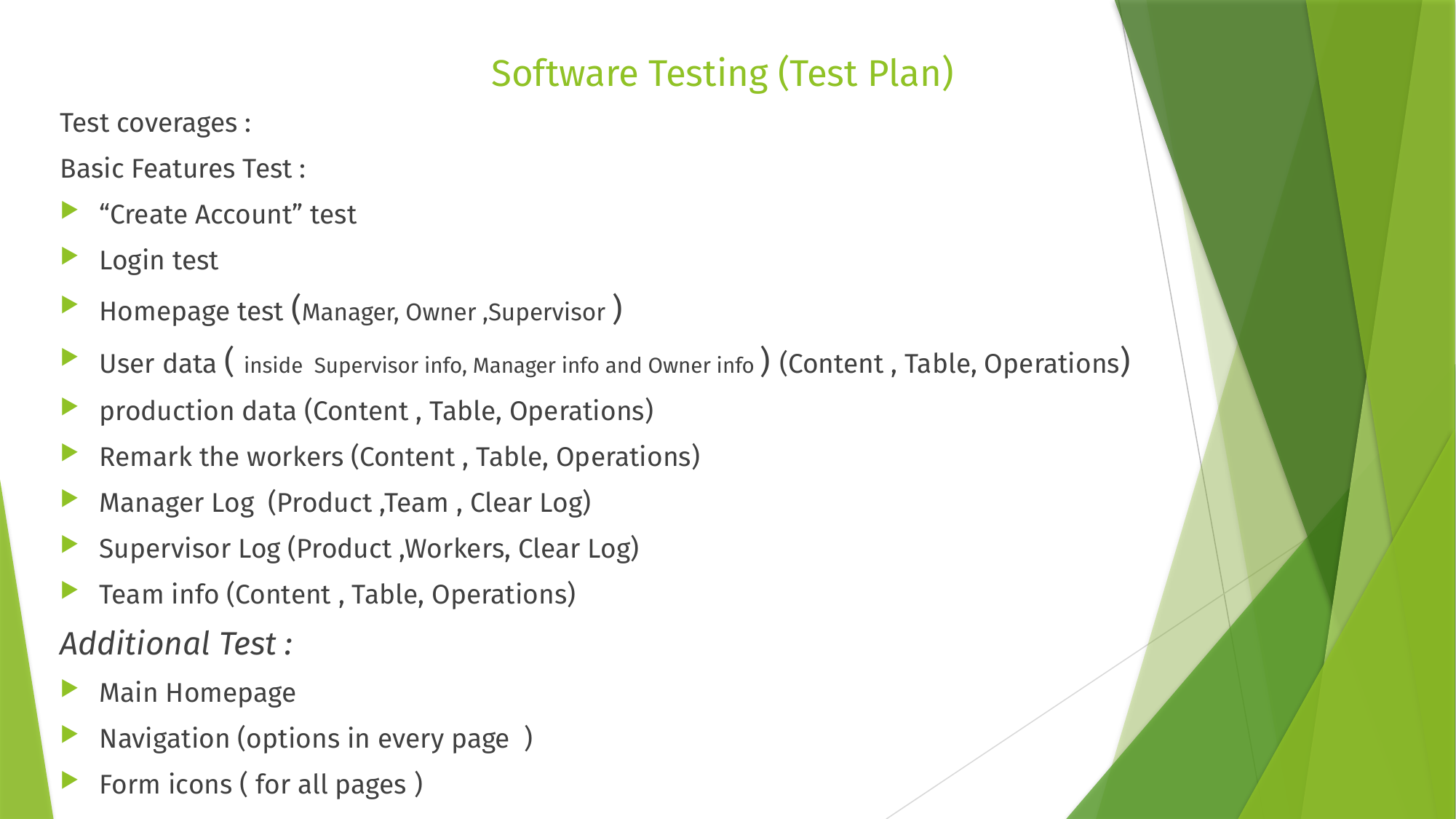

# Software Testing (Test Plan)
Test coverages :
Basic Features Test :
“Create Account” test
Login test
Homepage test (Manager, Owner ,Supervisor )
User data ( inside  Supervisor info, Manager info and Owner info ) (Content , Table, Operations)
production data (Content , Table, Operations)
Remark the workers (Content , Table, Operations)
Manager Log  (Product ,Team , Clear Log)
Supervisor Log (Product ,Workers, Clear Log)
Team info (Content , Table, Operations)
Additional Test :
Main Homepage
Navigation (options in every page  )
Form icons ( for all pages )